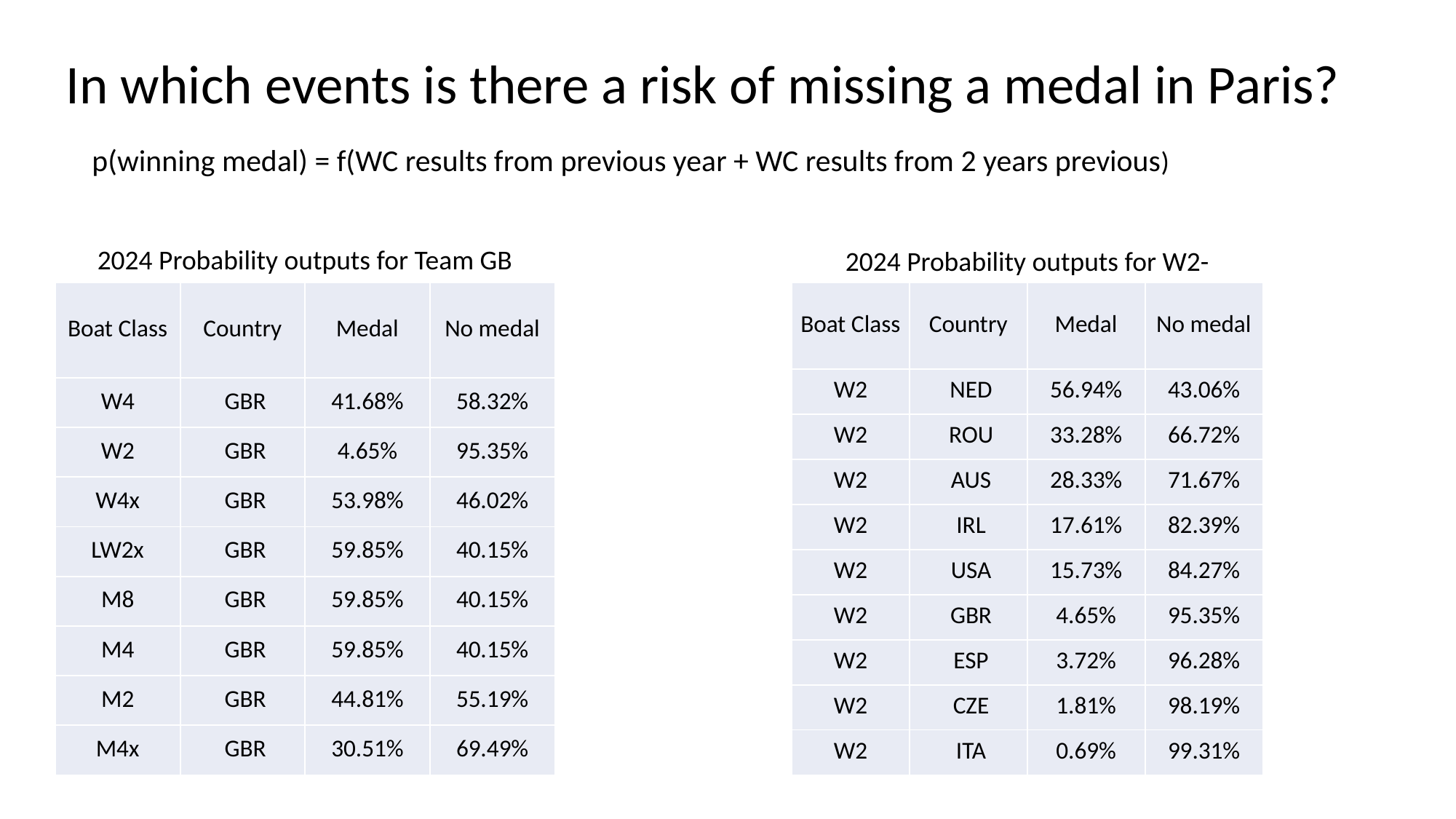

In which events is there a risk of missing a medal in Paris?
p(winning medal) = f(WC results from previous year + WC results from 2 years previous)
2024 Probability outputs for Team GB
2024 Probability outputs for W2-
| Boat Class | Country | Medal | No medal |
| --- | --- | --- | --- |
| W4 | GBR | 41.68% | 58.32% |
| W2 | GBR | 4.65% | 95.35% |
| W4x | GBR | 53.98% | 46.02% |
| LW2x | GBR | 59.85% | 40.15% |
| M8 | GBR | 59.85% | 40.15% |
| M4 | GBR | 59.85% | 40.15% |
| M2 | GBR | 44.81% | 55.19% |
| M4x | GBR | 30.51% | 69.49% |
| Boat Class | Country | Medal | No medal |
| --- | --- | --- | --- |
| W2 | NED | 56.94% | 43.06% |
| W2 | ROU | 33.28% | 66.72% |
| W2 | AUS | 28.33% | 71.67% |
| W2 | IRL | 17.61% | 82.39% |
| W2 | USA | 15.73% | 84.27% |
| W2 | GBR | 4.65% | 95.35% |
| W2 | ESP | 3.72% | 96.28% |
| W2 | CZE | 1.81% | 98.19% |
| W2 | ITA | 0.69% | 99.31% |